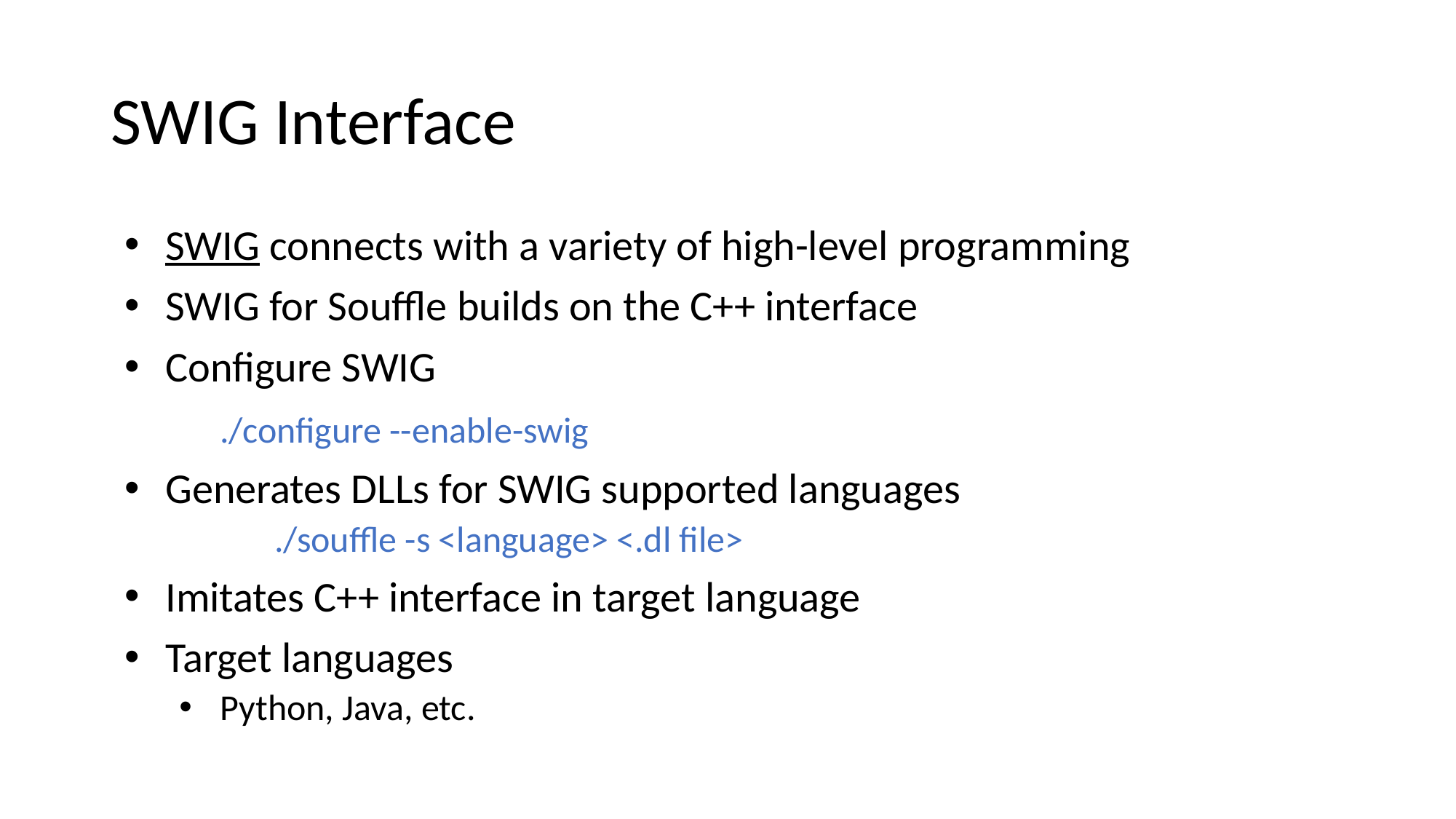

# SWIG Interface
SWIG connects with a variety of high-level programming
SWIG for Souffle builds on the C++ interface
Configure SWIG
	./configure --enable-swig
Generates DLLs for SWIG supported languages
	./souffle -s <language> <.dl file>
Imitates C++ interface in target language
Target languages
Python, Java, etc.